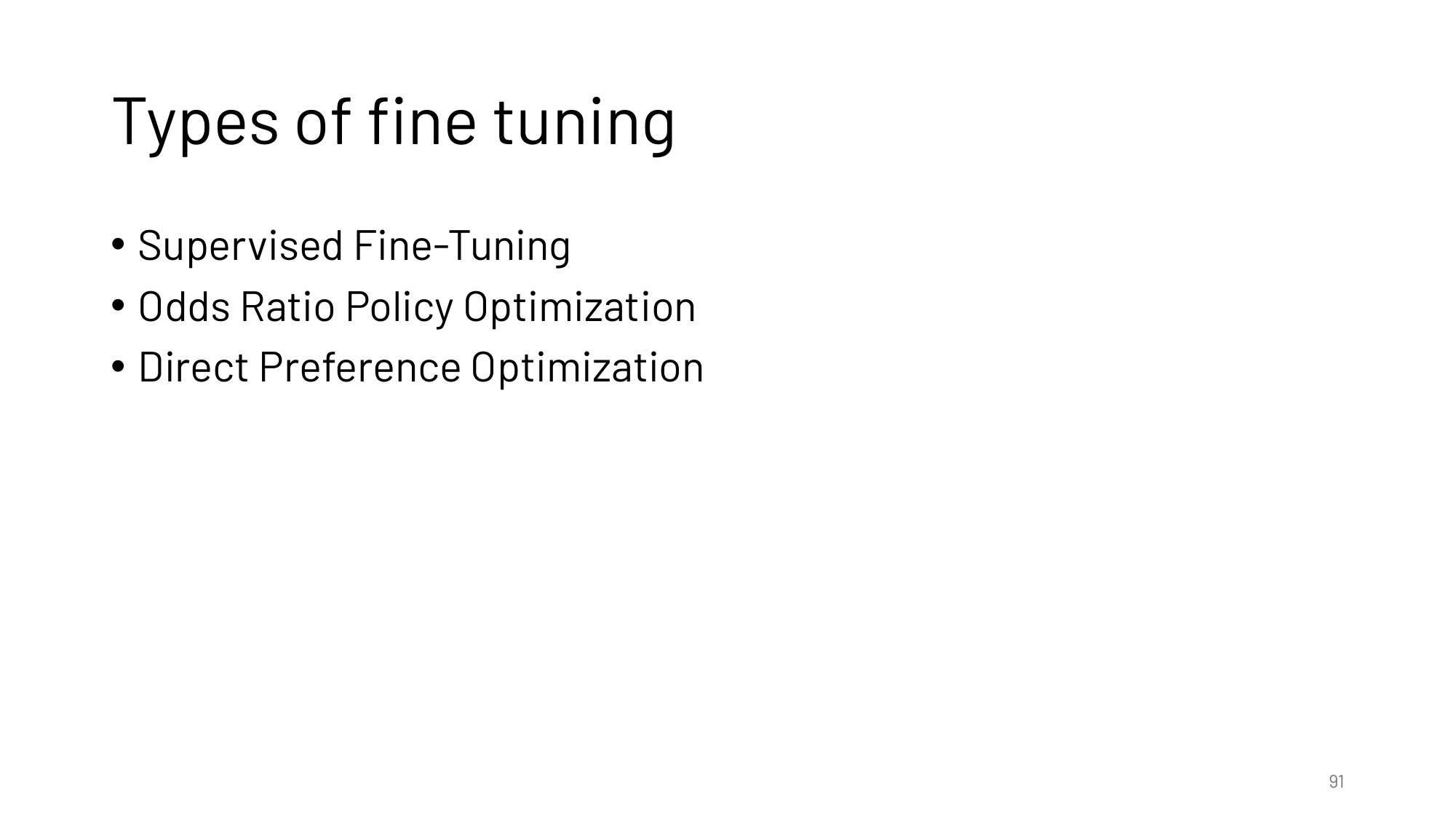

# Types of fine tuning
Supervised Fine-Tuning
Odds Ratio Policy Optimization
Direct Preference Optimization
91